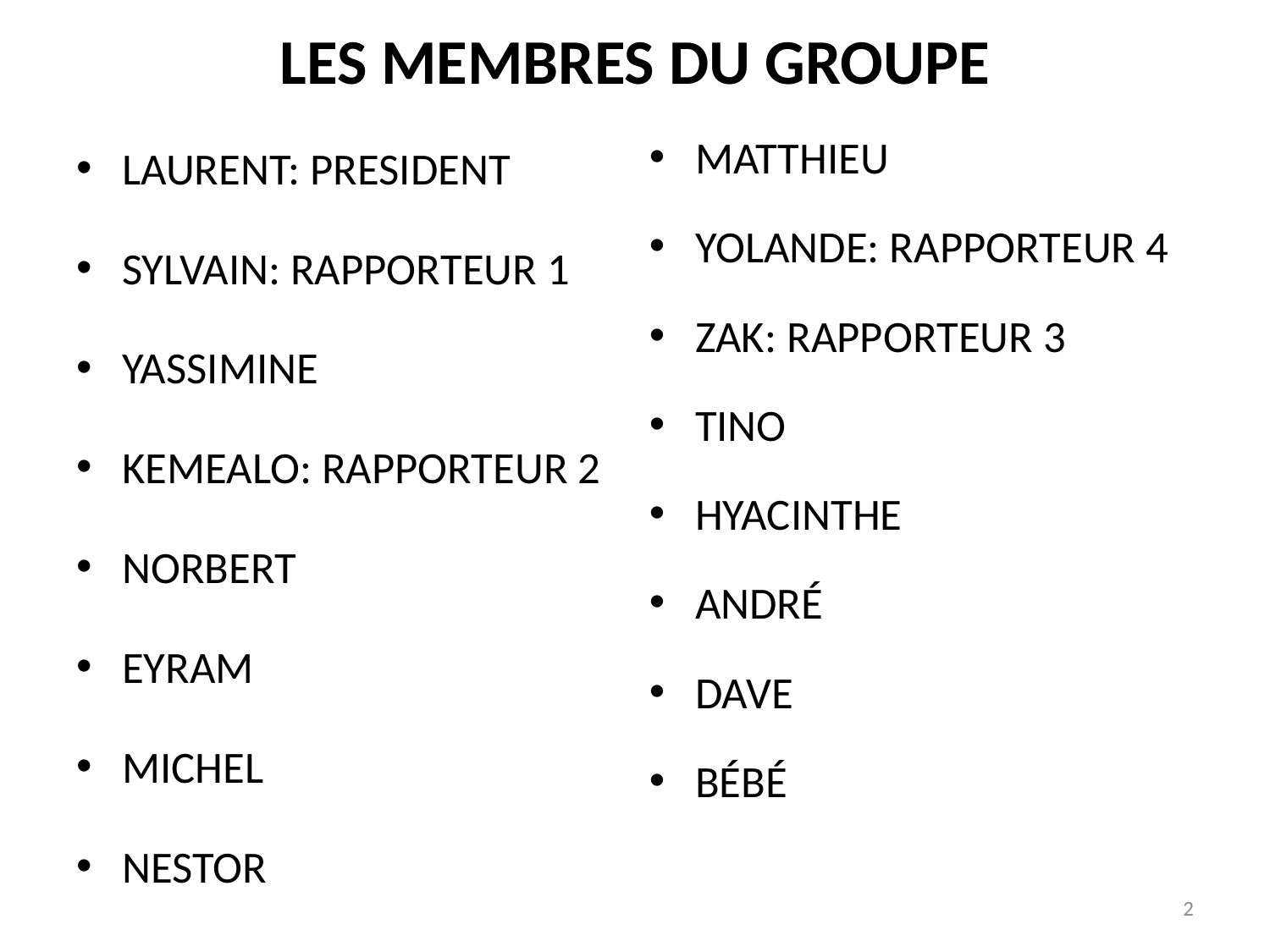

# LES MEMBRES DU GROUPE
LAURENT: PRESIDENT
SYLVAIN: RAPPORTEUR 1
YASSIMINE
KEMEALO: RAPPORTEUR 2
NORBERT
EYRAM
MICHEL
NESTOR
MATTHIEU
YOLANDE: RAPPORTEUR 4
ZAK: RAPPORTEUR 3
TINO
HYACINTHE
ANDRÉ
DAVE
BÉBÉ

2